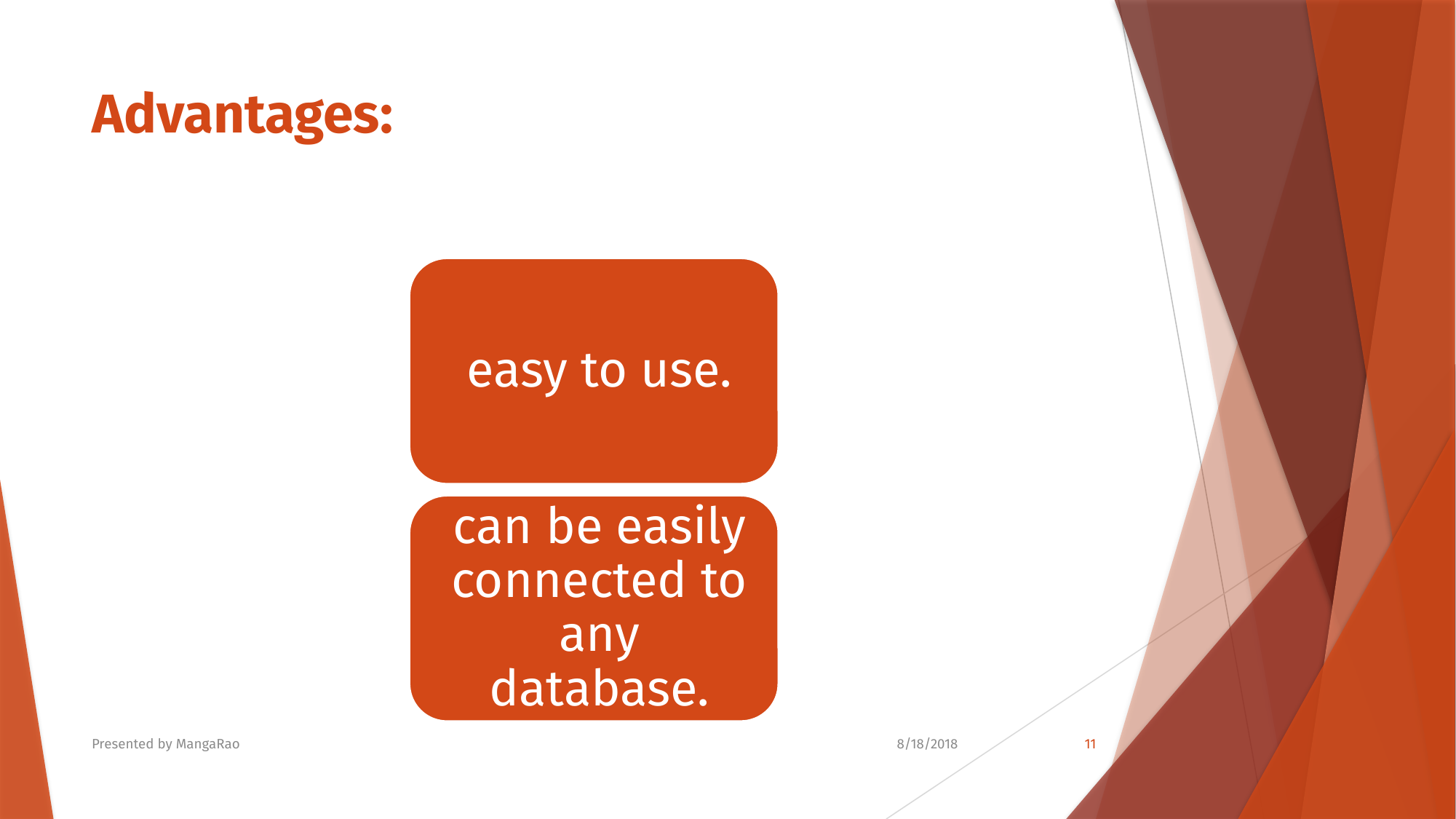

# Advantages:
easy to use.
can be easily connected to any database.
Presented by MangaRao
8/18/2018
11